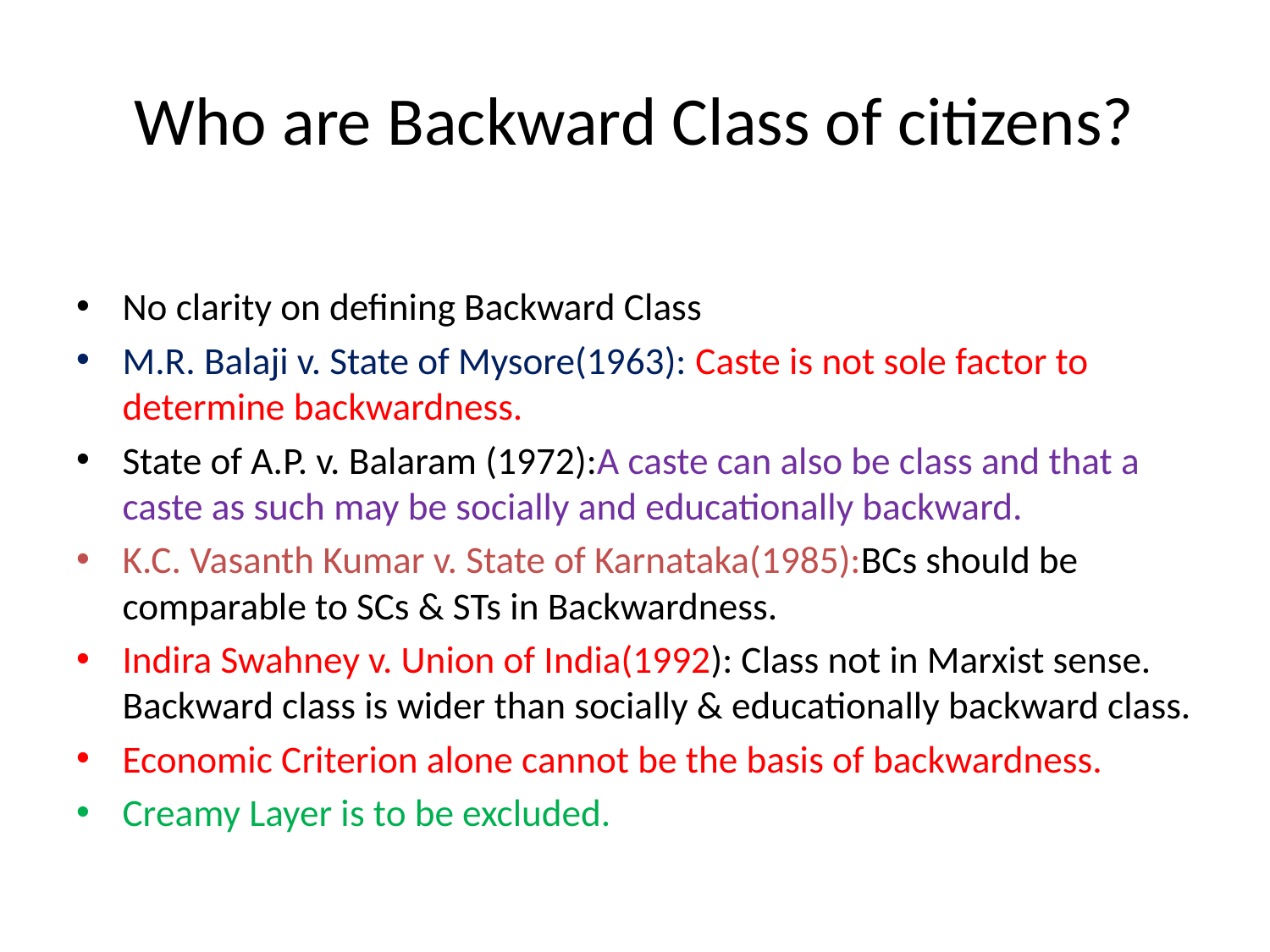

# Who are Backward Class of citizens?

No clarity on defining Backward Class
M.R. Balaji v. State of Mysore(1963): Caste is not sole factor to determine backwardness.
State of A.P. v. Balaram (1972):A caste can also be class and that a caste as such may be socially and educationally backward.
K.C. Vasanth Kumar v. State of Karnataka(1985):BCs should be comparable to SCs & STs in Backwardness.
Indira Swahney v. Union of India(1992): Class not in Marxist sense. Backward class is wider than socially & educationally backward class.
Economic Criterion alone cannot be the basis of backwardness.
Creamy Layer is to be excluded.